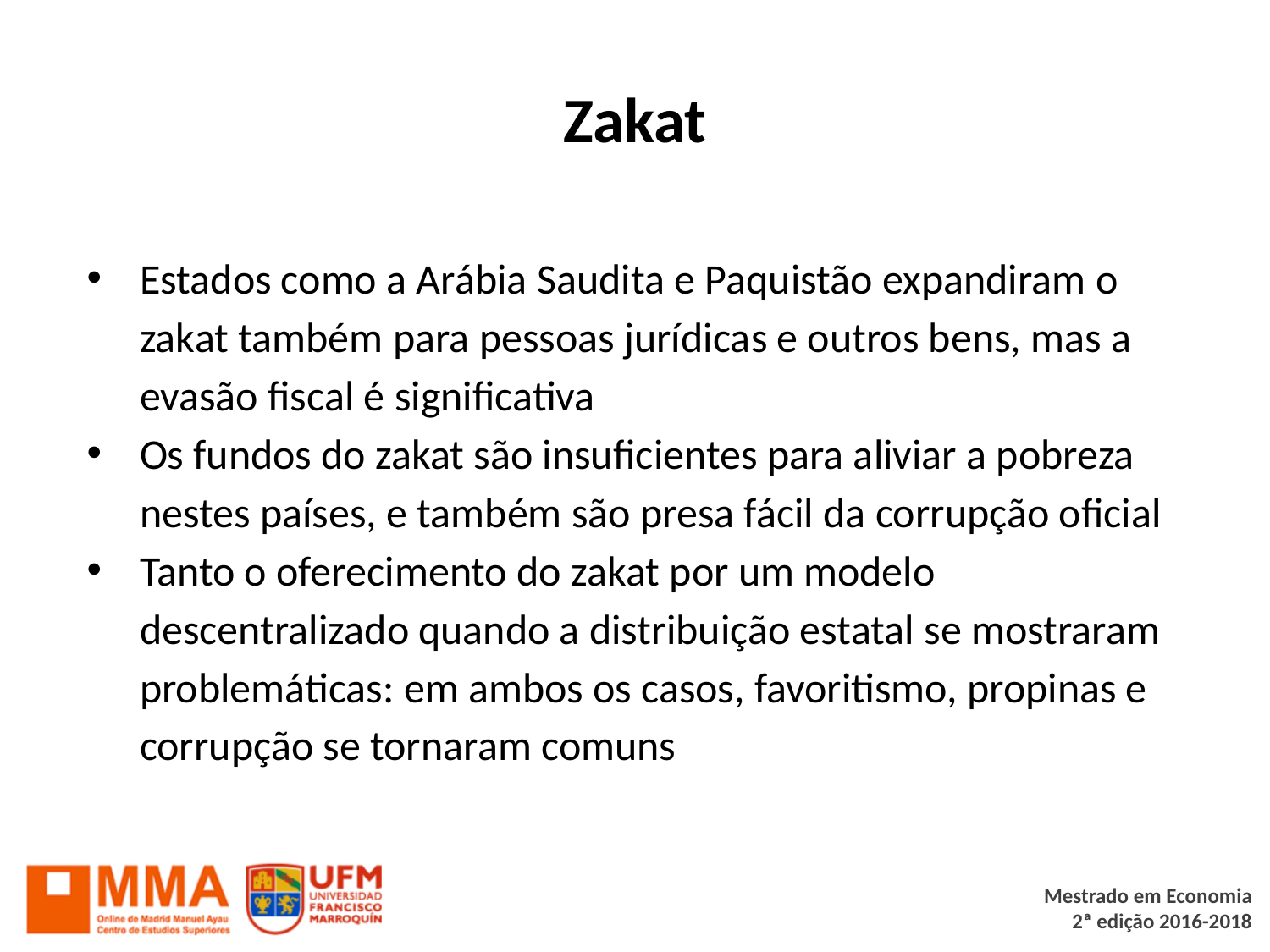

# Zakat
Estados como a Arábia Saudita e Paquistão expandiram o zakat também para pessoas jurídicas e outros bens, mas a evasão fiscal é significativa
Os fundos do zakat são insuficientes para aliviar a pobreza nestes países, e também são presa fácil da corrupção oficial
Tanto o oferecimento do zakat por um modelo descentralizado quando a distribuição estatal se mostraram problemáticas: em ambos os casos, favoritismo, propinas e corrupção se tornaram comuns